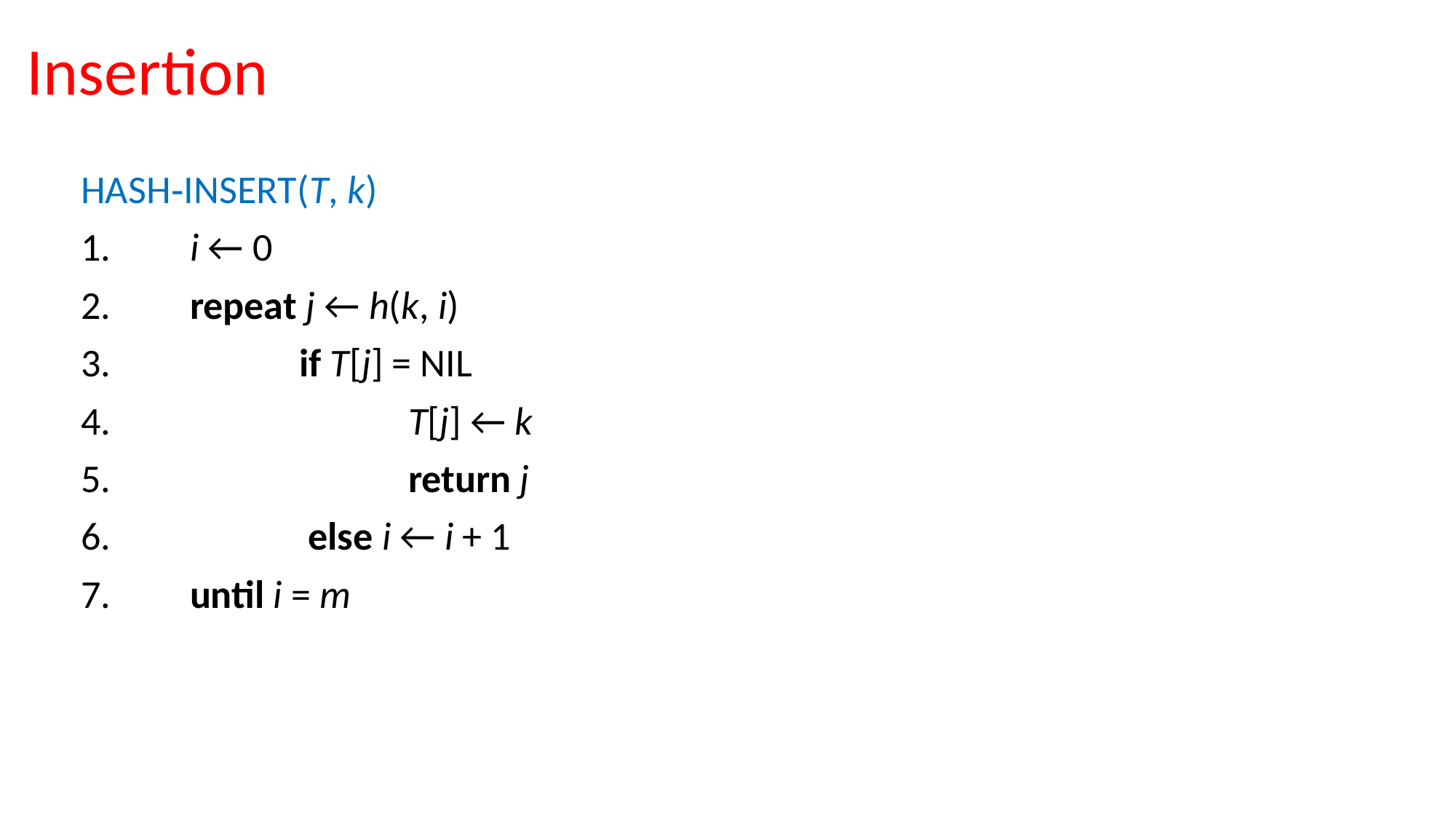

# Insertion
HASH‐INSERT(T, k)
1. 	i ← 0
2. 	repeat j ← h(k, i)
3. 		if T[j] = NIL
4. 			T[j] ← k
5. 			return j
6.		 else i ← i + 1
7. 	until i = m